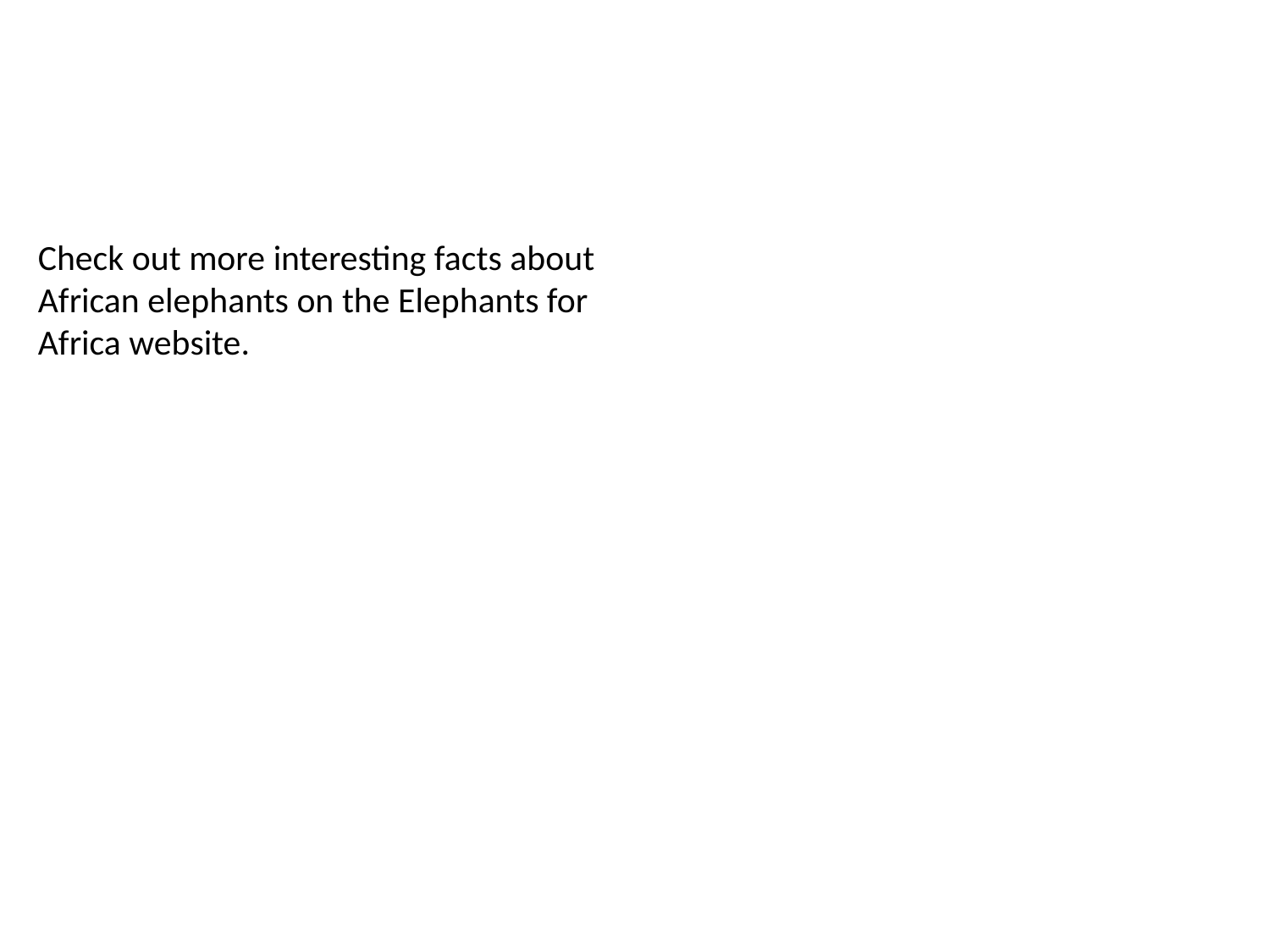

Check out more interesting facts about African elephants on the Elephants for Africa website.